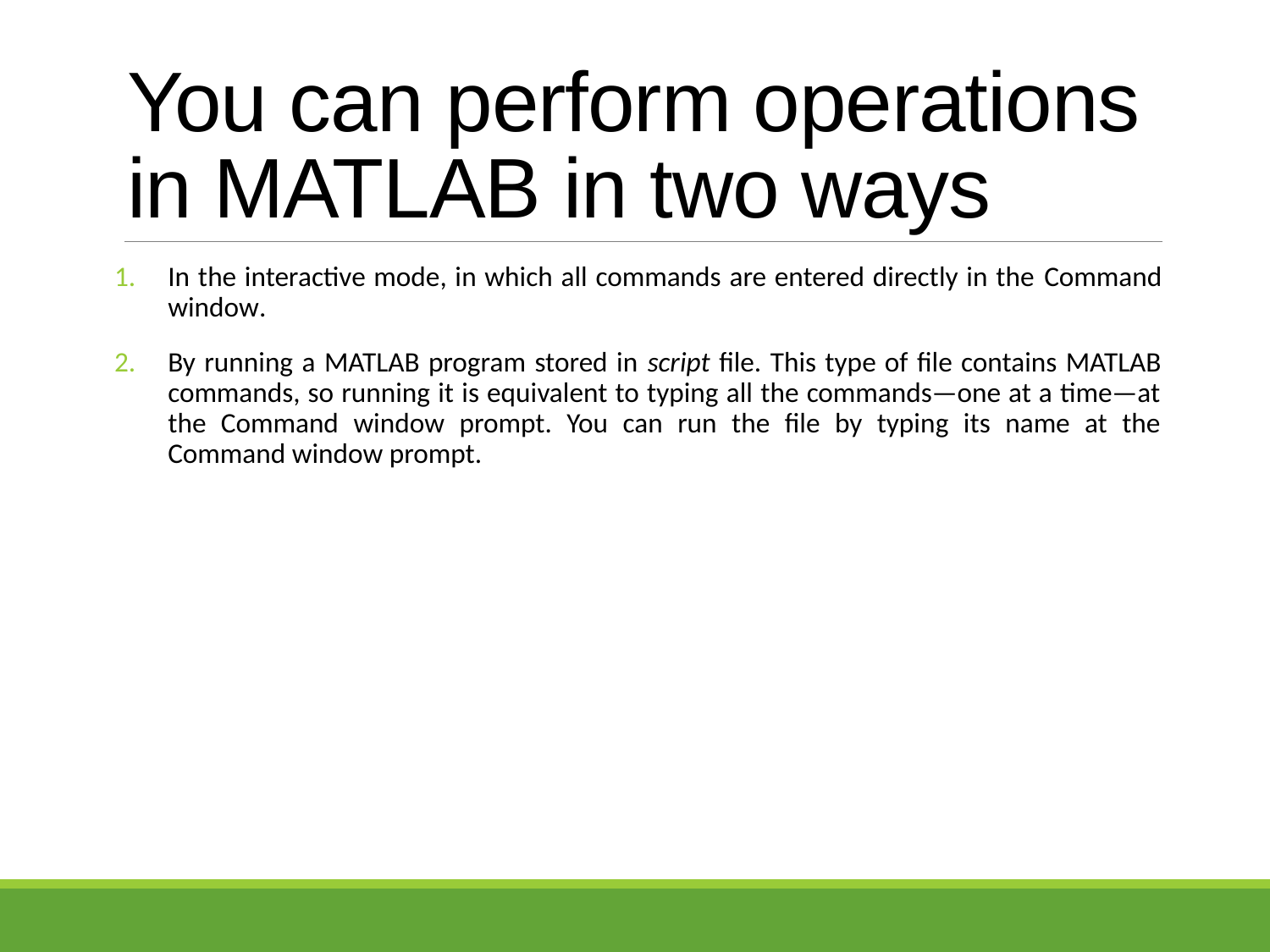

# You can perform operations in MATLAB in two ways
In the interactive mode, in which all commands are entered directly in the Command window.
By running a MATLAB program stored in script file. This type of file contains MATLAB commands, so running it is equivalent to typing all the commands—one at a time—at the Command window prompt. You can run the file by typing its name at the Command window prompt.